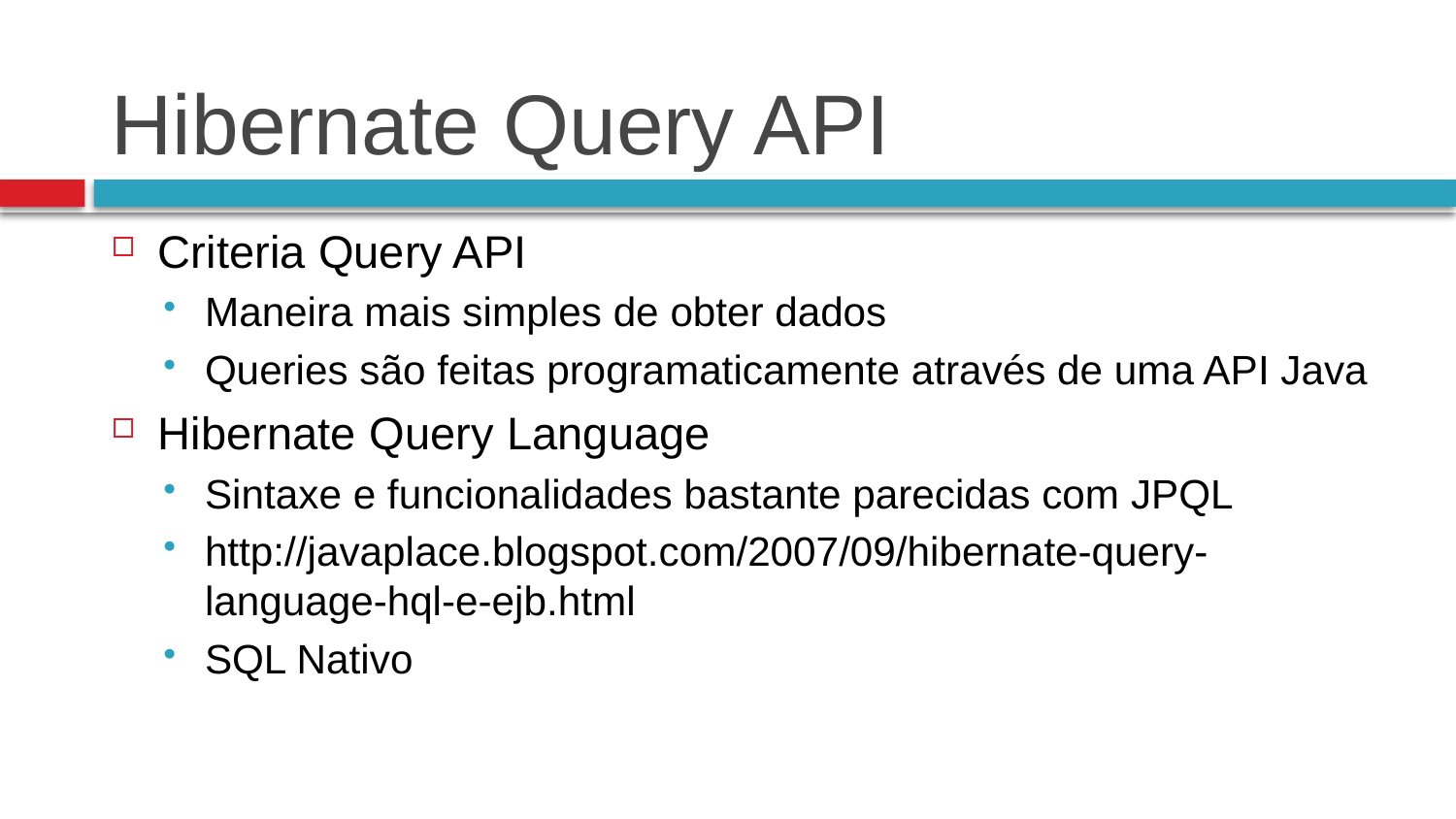

# Hibernate Query API
Criteria Query API
Maneira mais simples de obter dados
Queries são feitas programaticamente através de uma API Java
Hibernate Query Language
Sintaxe e funcionalidades bastante parecidas com JPQL
http://javaplace.blogspot.com/2007/09/hibernate-query-language-hql-e-ejb.html
SQL Nativo